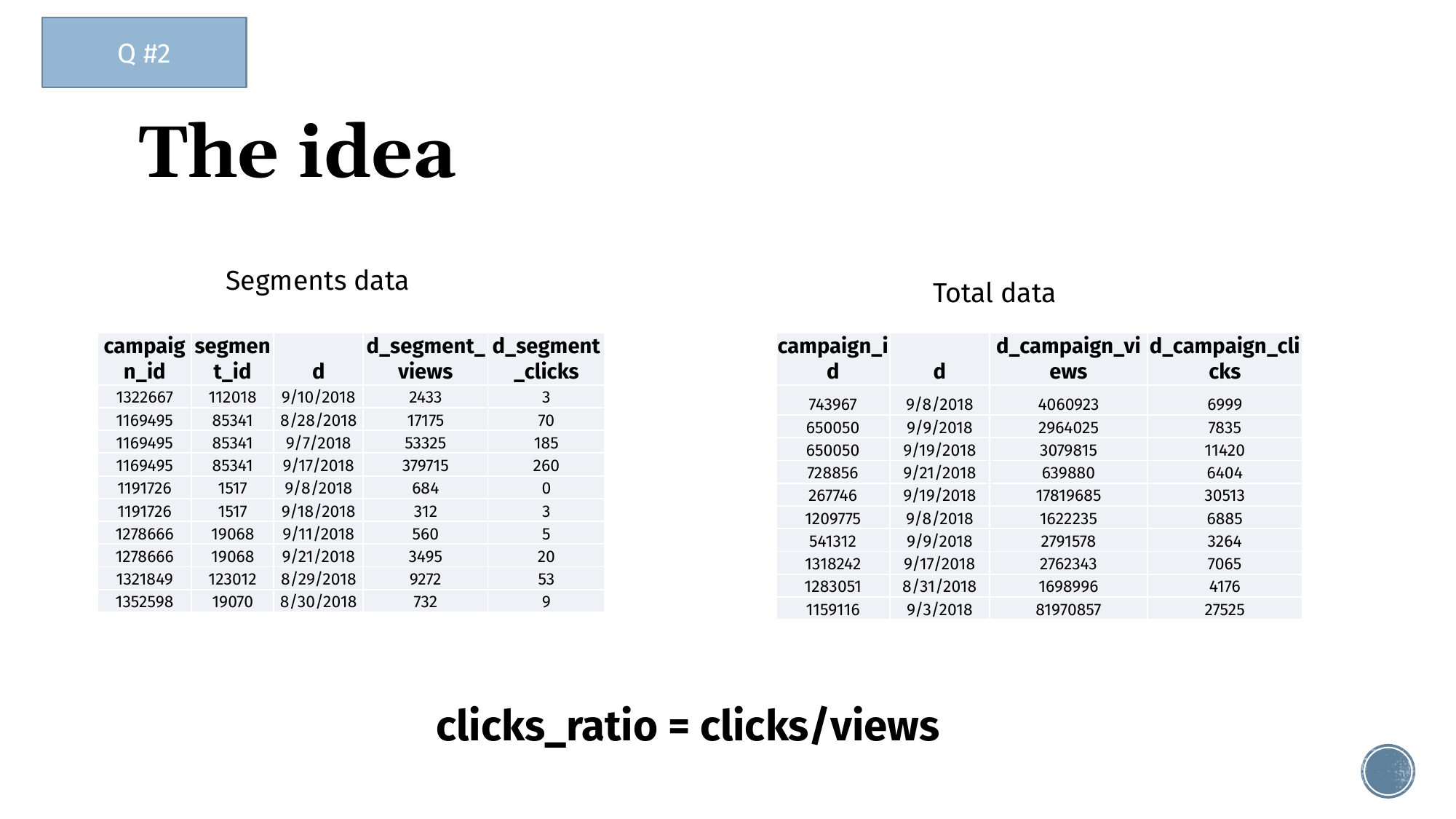

Q #2
# The idea

Segments data
Total data
| campaign\_id | segment\_id | d | d\_segment\_views | d\_segment\_clicks |
| --- | --- | --- | --- | --- |
| 1322667 | 112018 | 9/10/2018 | 2433 | 3 |
| 1169495 | 85341 | 8/28/2018 | 17175 | 70 |
| 1169495 | 85341 | 9/7/2018 | 53325 | 185 |
| 1169495 | 85341 | 9/17/2018 | 379715 | 260 |
| 1191726 | 1517 | 9/8/2018 | 684 | 0 |
| 1191726 | 1517 | 9/18/2018 | 312 | 3 |
| 1278666 | 19068 | 9/11/2018 | 560 | 5 |
| 1278666 | 19068 | 9/21/2018 | 3495 | 20 |
| 1321849 | 123012 | 8/29/2018 | 9272 | 53 |
| 1352598 | 19070 | 8/30/2018 | 732 | 9 |
| campaign\_id | d | d\_campaign\_views | d\_campaign\_clicks |
| --- | --- | --- | --- |
| 743967 | 9/8/2018 | 4060923 | 6999 |
| 650050 | 9/9/2018 | 2964025 | 7835 |
| 650050 | 9/19/2018 | 3079815 | 11420 |
| 728856 | 9/21/2018 | 639880 | 6404 |
| 267746 | 9/19/2018 | 17819685 | 30513 |
| 1209775 | 9/8/2018 | 1622235 | 6885 |
| 541312 | 9/9/2018 | 2791578 | 3264 |
| 1318242 | 9/17/2018 | 2762343 | 7065 |
| 1283051 | 8/31/2018 | 1698996 | 4176 |
| 1159116 | 9/3/2018 | 81970857 | 27525 |
clicks_ratio = clicks/views